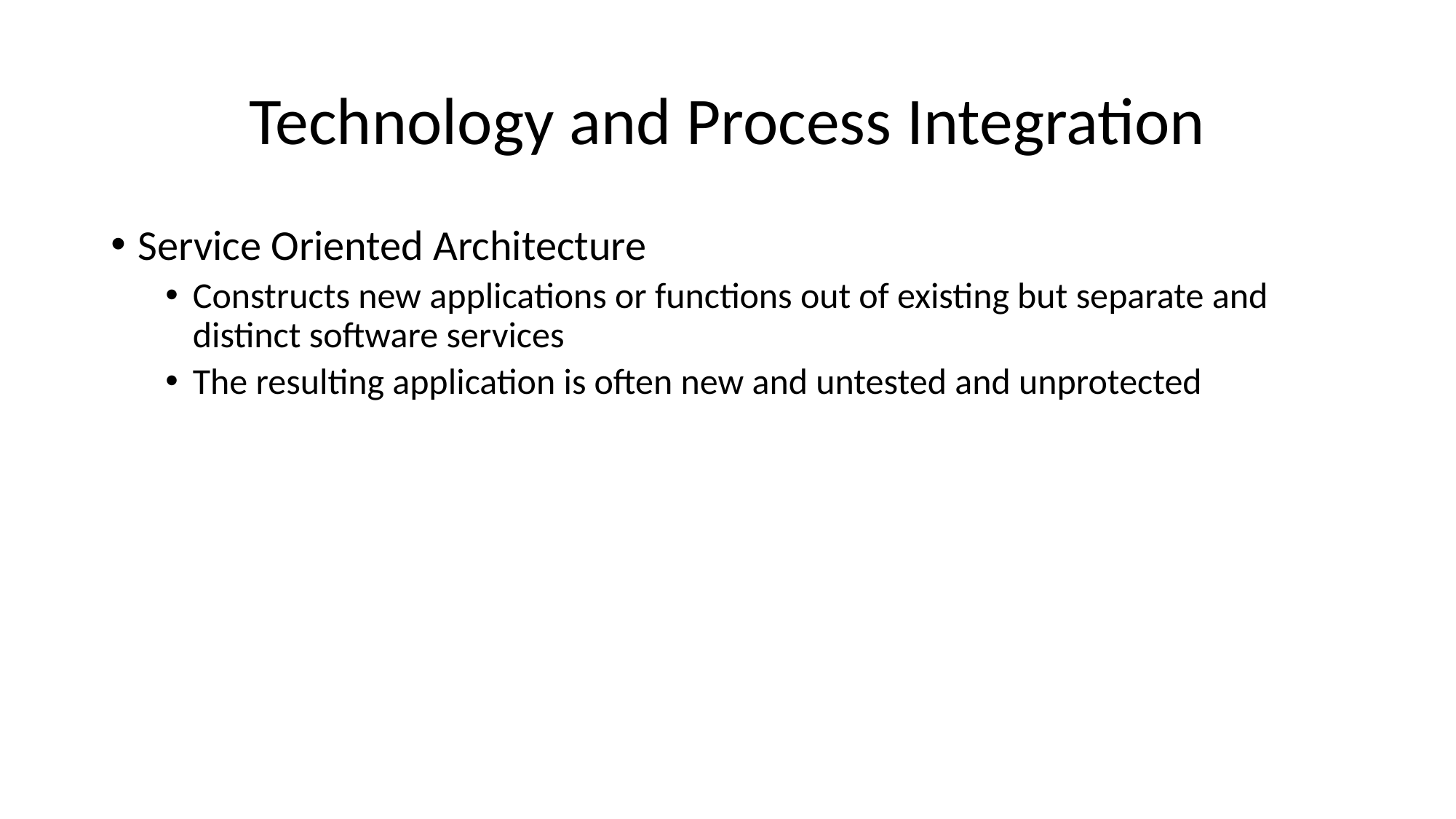

# Technology and Process Integration
Service Oriented Architecture
Constructs new applications or functions out of existing but separate and distinct software services
The resulting application is often new and untested and unprotected